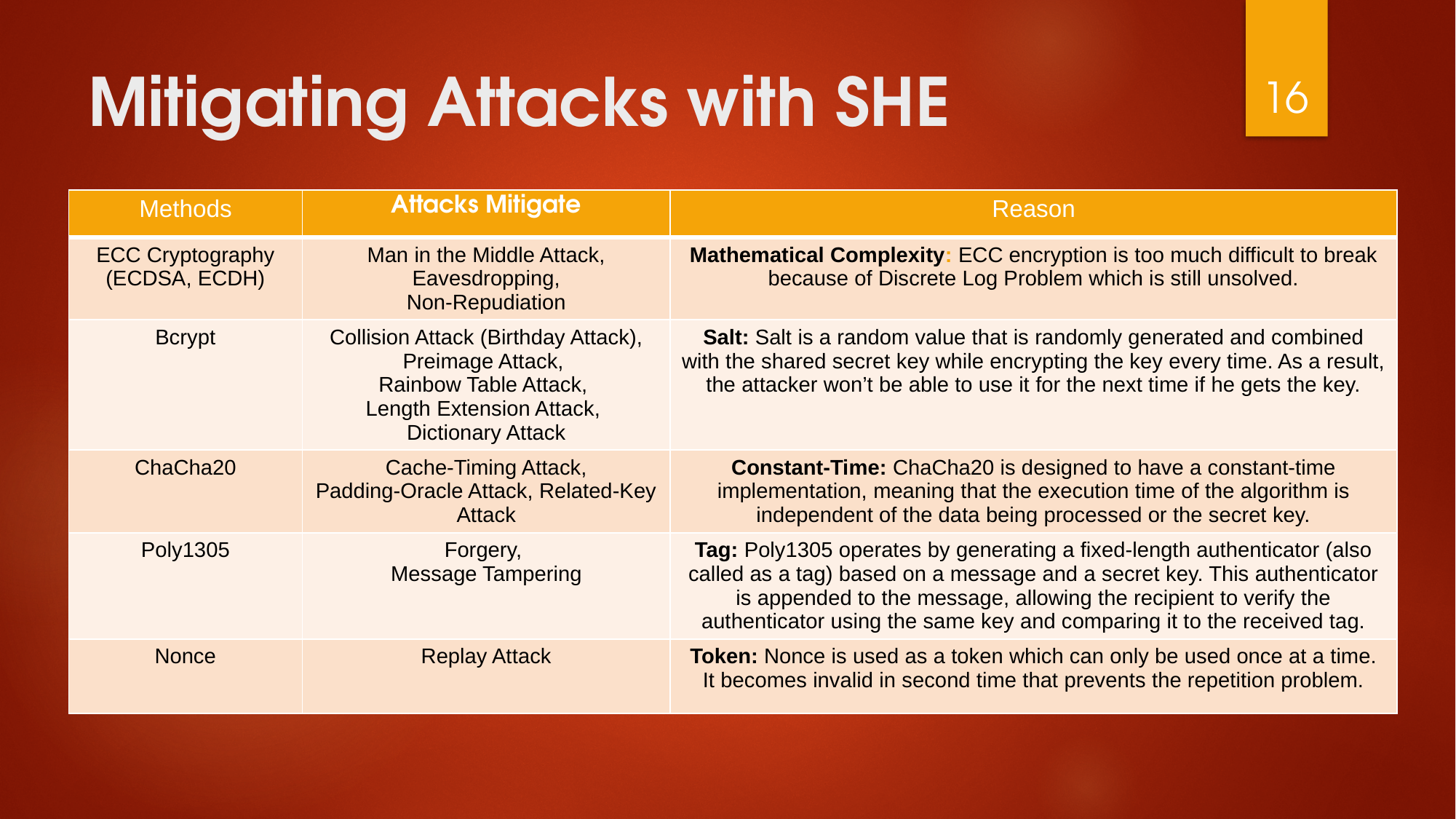

16
# Mitigating Attacks with SHE
| Methods | Attacks Mitigate | Reason |
| --- | --- | --- |
| ECC Cryptography (ECDSA, ECDH) | Man in the Middle Attack, Eavesdropping, Non-Repudiation | Mathematical Complexity: ECC encryption is too much difficult to break because of Discrete Log Problem which is still unsolved. |
| Bcrypt | Collision Attack (Birthday Attack), Preimage Attack, Rainbow Table Attack, Length Extension Attack, Dictionary Attack | Salt: Salt is a random value that is randomly generated and combined with the shared secret key while encrypting the key every time. As a result, the attacker won’t be able to use it for the next time if he gets the key. |
| ChaCha20 | Cache-Timing Attack, Padding-Oracle Attack, Related-Key Attack | Constant-Time: ChaCha20 is designed to have a constant-time implementation, meaning that the execution time of the algorithm is independent of the data being processed or the secret key. |
| Poly1305 | Forgery, Message Tampering | Tag: Poly1305 operates by generating a fixed-length authenticator (also called as a tag) based on a message and a secret key. This authenticator is appended to the message, allowing the recipient to verify the authenticator using the same key and comparing it to the received tag. |
| Nonce | Replay Attack | Token: Nonce is used as a token which can only be used once at a time. It becomes invalid in second time that prevents the repetition problem. |